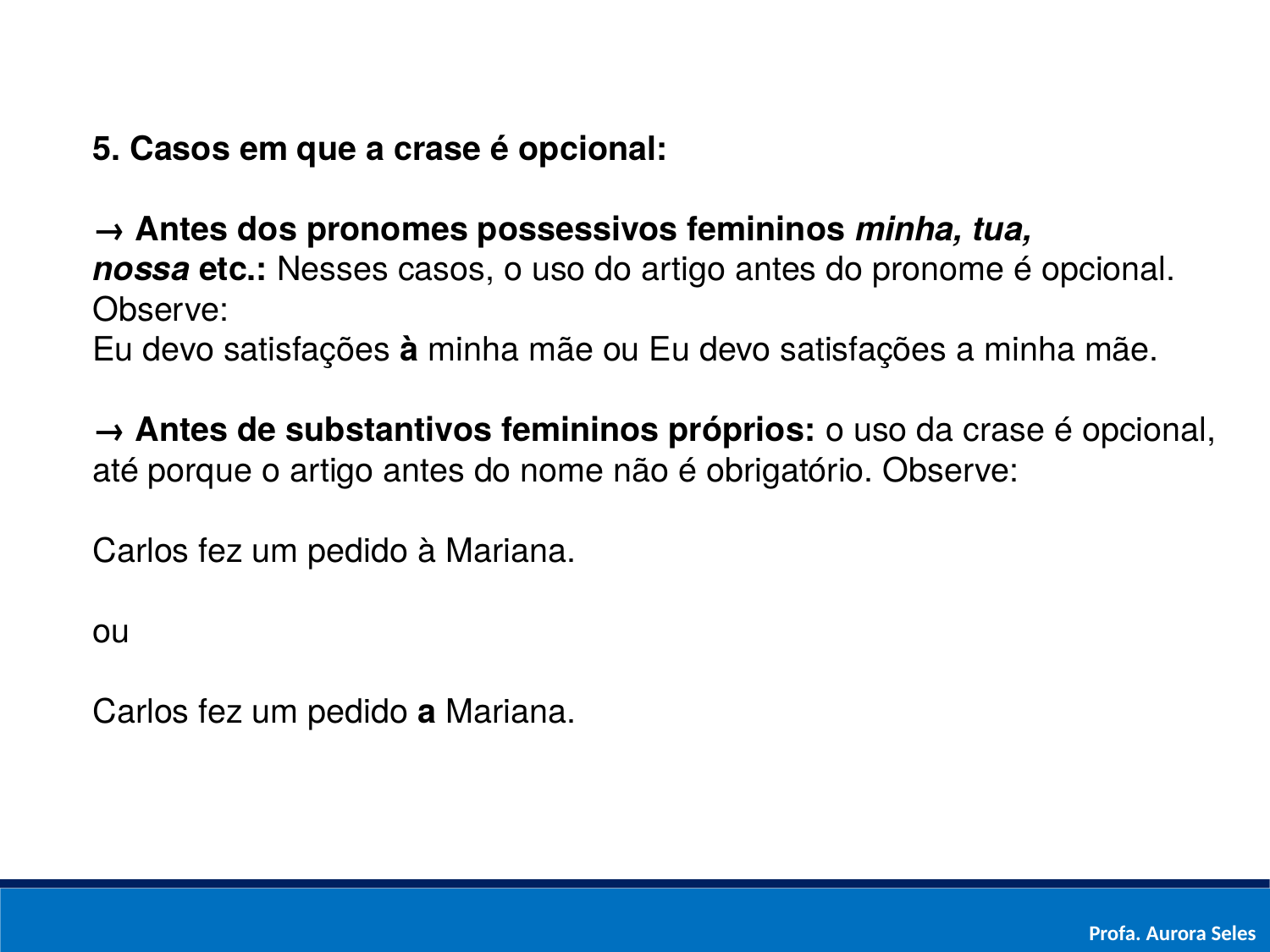

5. Casos em que a crase é opcional:

→ Antes dos pronomes possessivos femininos minha, tua, nossa etc.: Nesses casos, o uso do artigo antes do pronome é opcional. Observe:
Eu devo satisfações à minha mãe ou Eu devo satisfações a minha mãe.

→ Antes de substantivos femininos próprios: o uso da crase é opcional, até porque o artigo antes do nome não é obrigatório. Observe:

Carlos fez um pedido à Mariana.

ou

Carlos fez um pedido a Mariana.

Profa. Aurora Seles